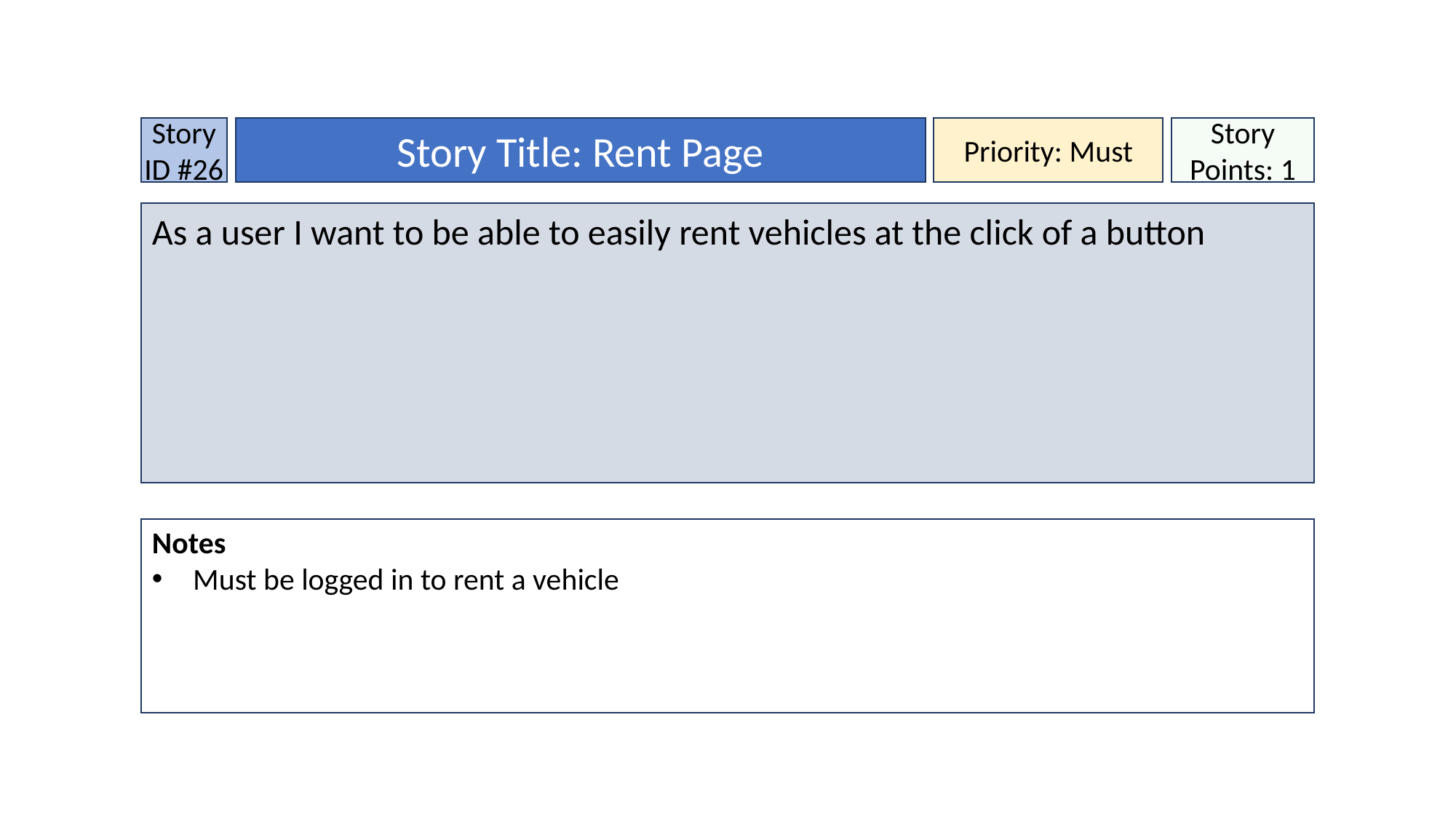

Story ID #26
Story Title: Rent Page
Priority: Must
Story Points: 1
As a user I want to be able to easily rent vehicles at the click of a button
Notes
Must be logged in to rent a vehicle